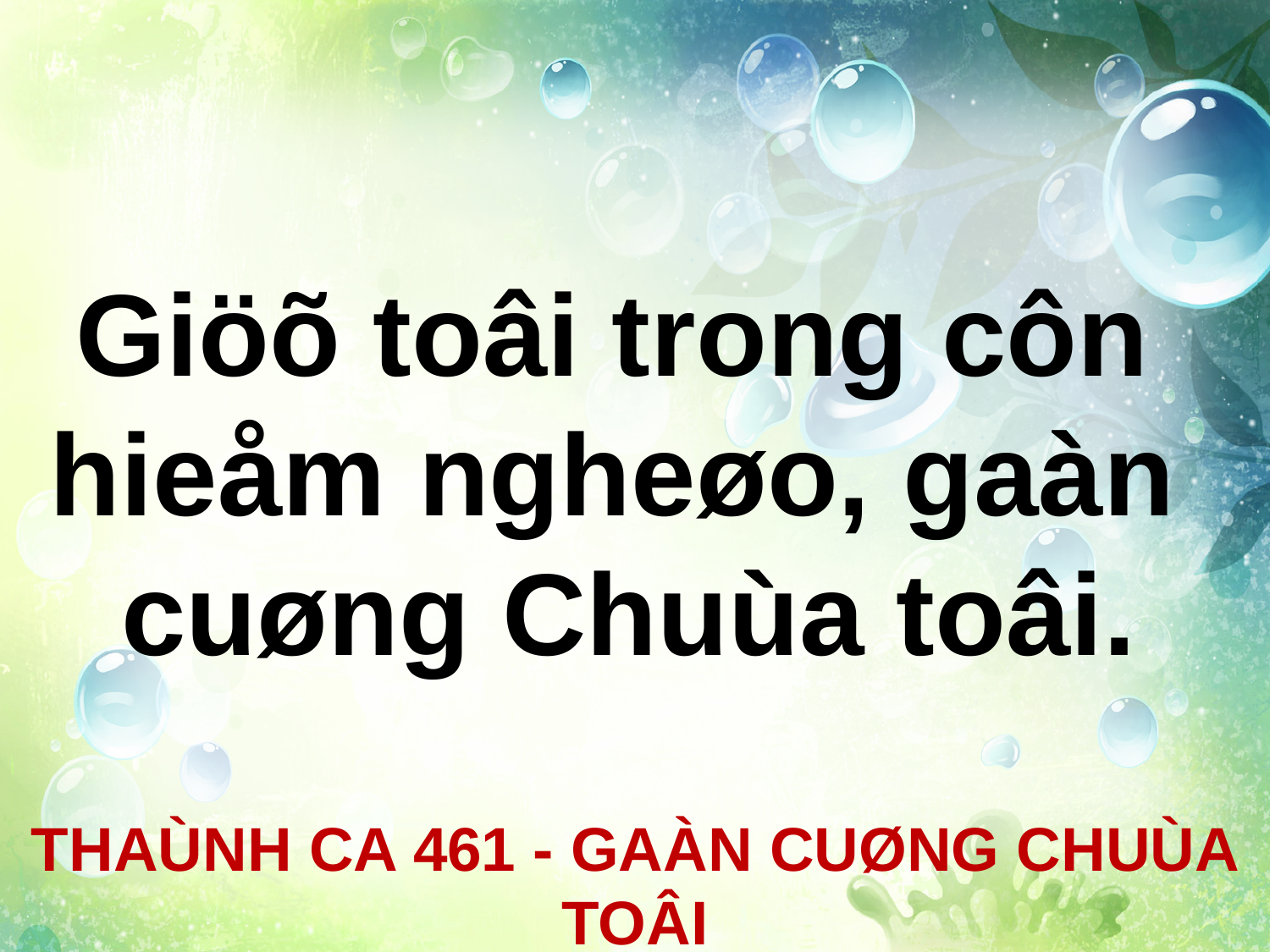

Giöõ toâi trong côn
hieåm ngheøo, gaàn
cuøng Chuùa toâi.
THAÙNH CA 461 - GAÀN CUØNG CHUÙA TOÂI